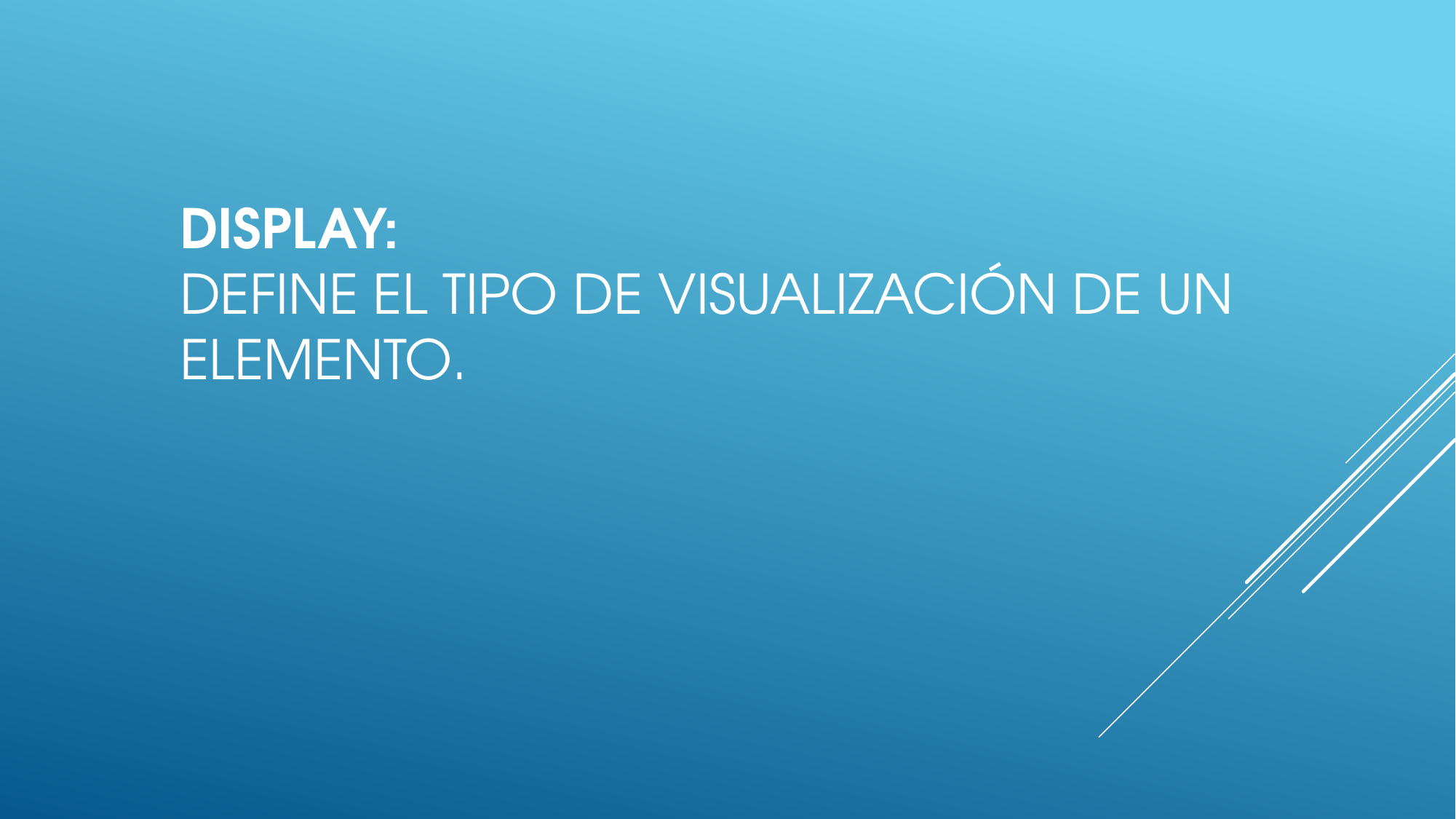

# Display: DEFINE EL TIPO DE VISUALIZACIÓN DE UN ELEMENTO.